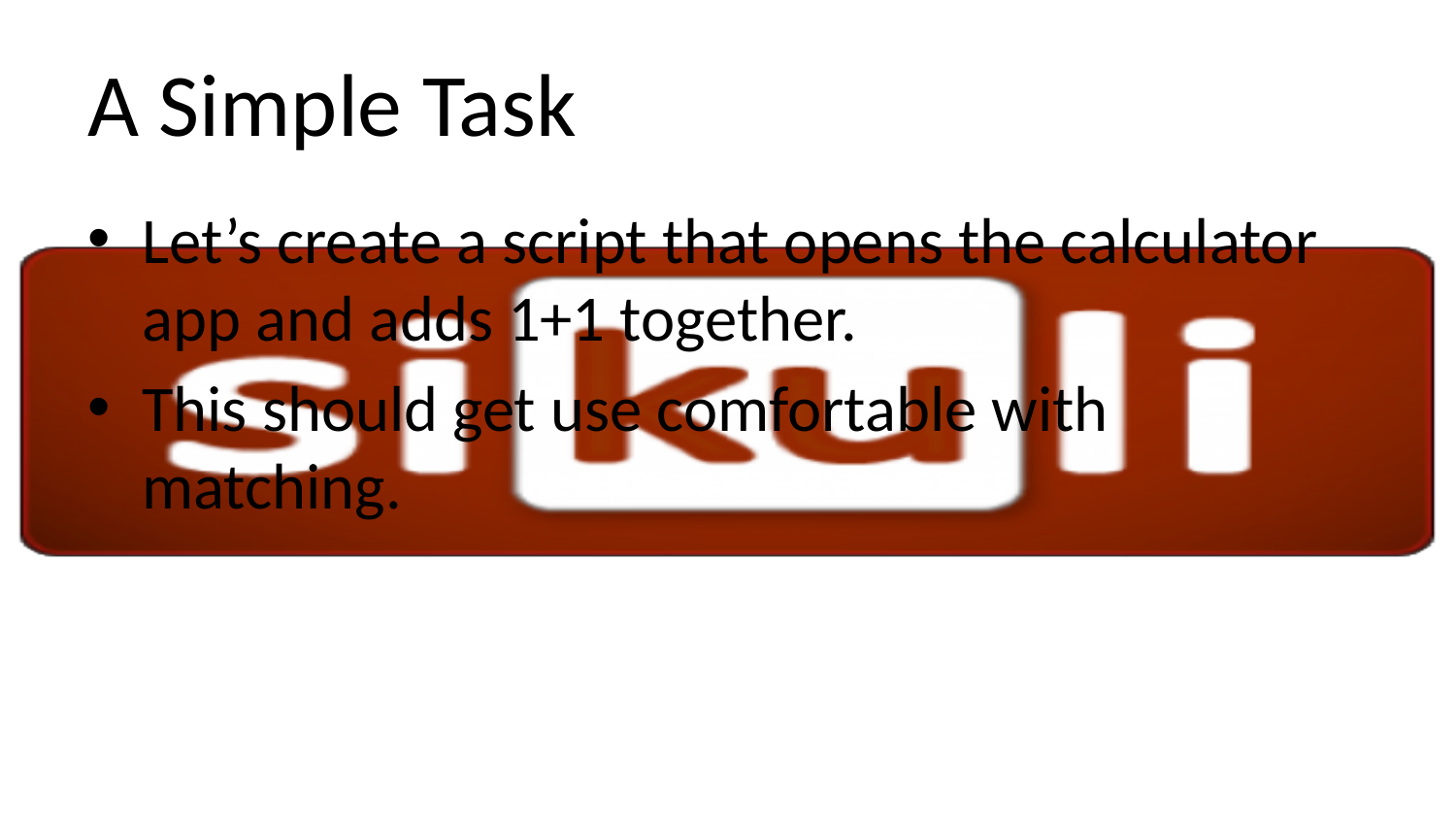

# A Simple Task
Let’s create a script that opens the calculator app and adds 1+1 together.
This should get use comfortable with matching.